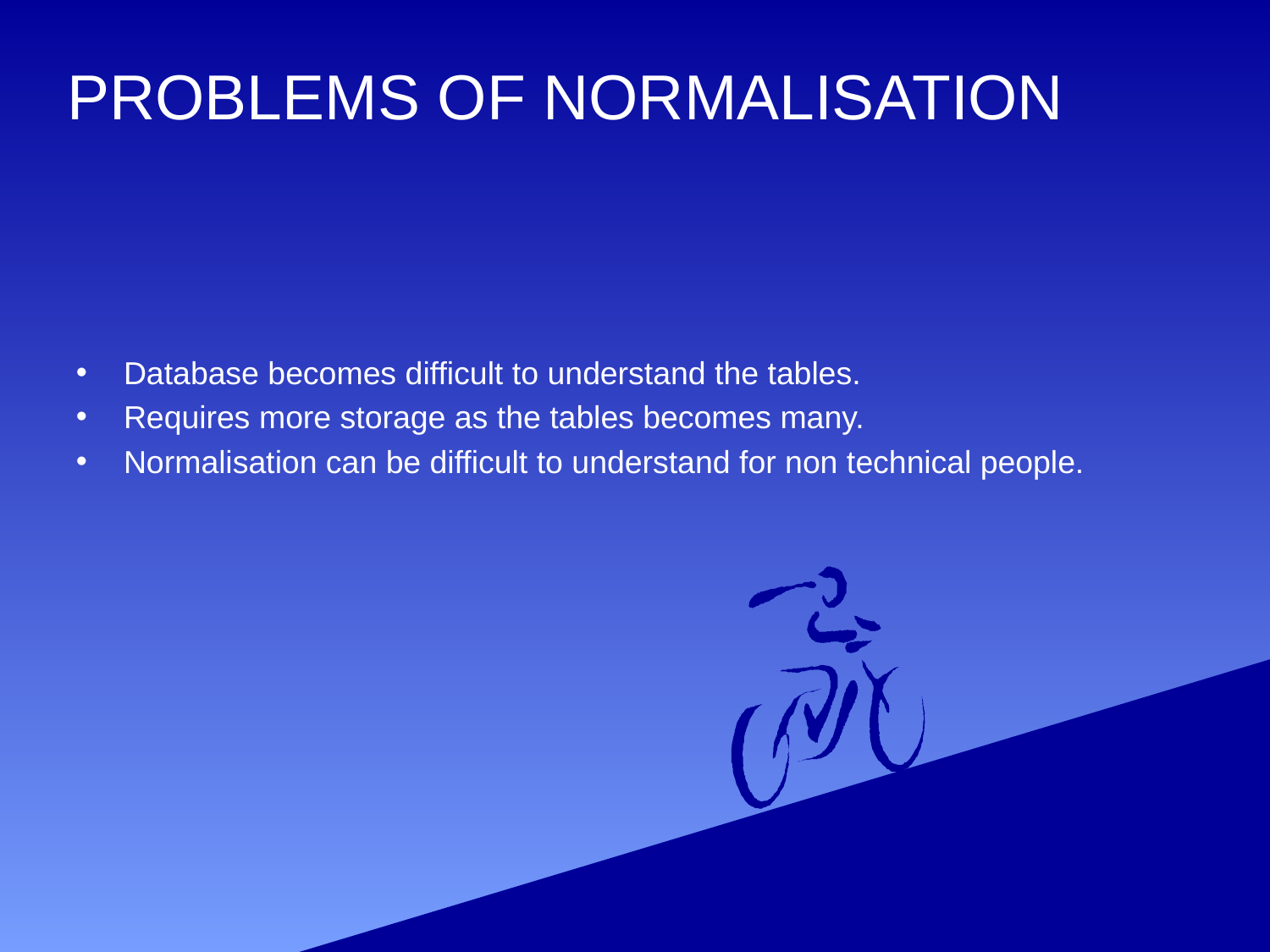

# PROBLEMS OF NORMALISATION

Database becomes difficult to understand the tables.
Requires more storage as the tables becomes many.
Normalisation can be difficult to understand for non technical people.